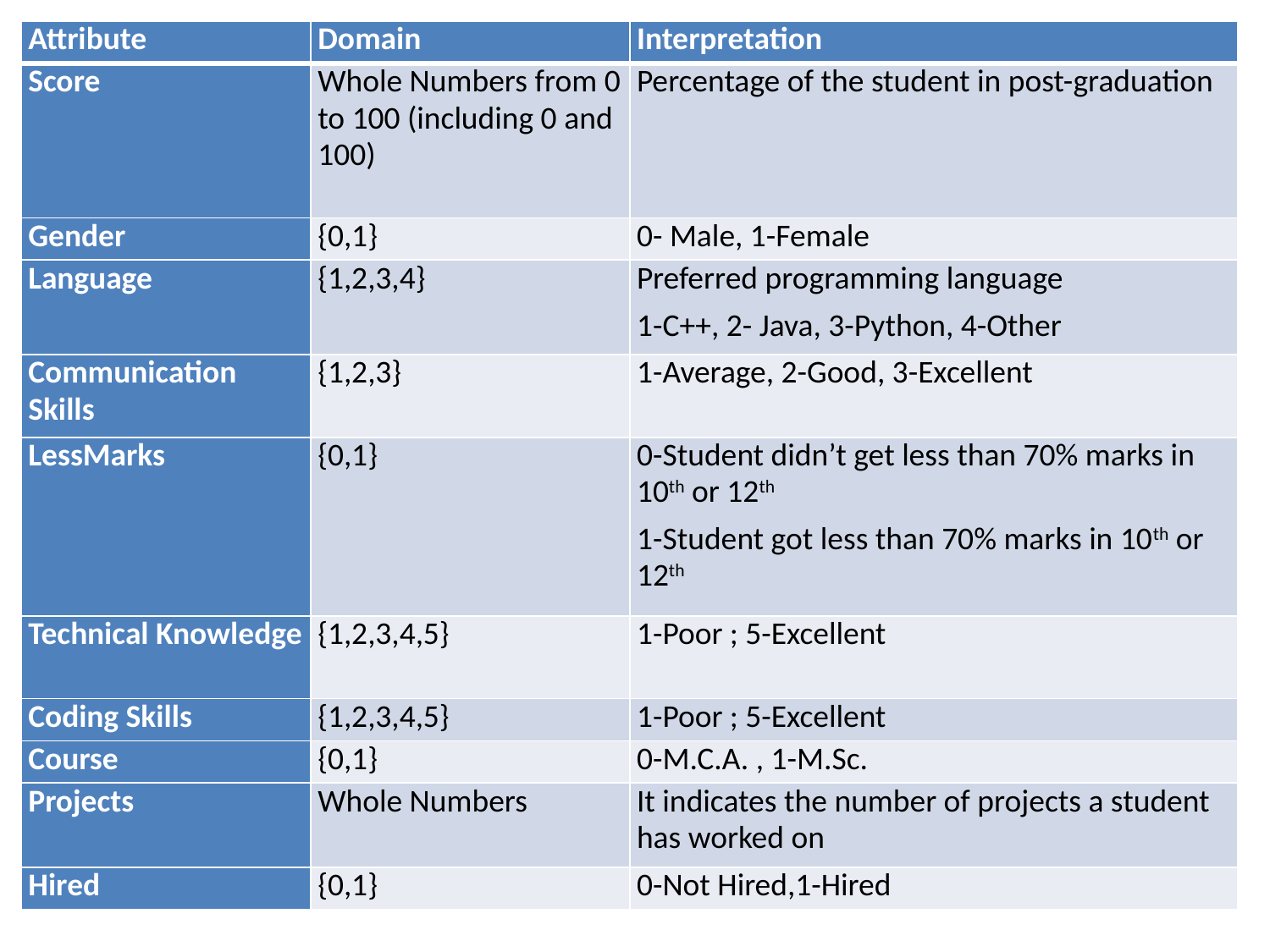

| Attribute | Domain | Interpretation |
| --- | --- | --- |
| Score | Whole Numbers from 0 to 100 (including 0 and 100) | Percentage of the student in post-graduation |
| Gender | {0,1} | 0- Male, 1-Female |
| Language | {1,2,3,4} | Preferred programming language 1-C++, 2- Java, 3-Python, 4-Other |
| Communication Skills | {1,2,3} | 1-Average, 2-Good, 3-Excellent |
| LessMarks | {0,1} | 0-Student didn’t get less than 70% marks in 10th or 12th 1-Student got less than 70% marks in 10th or 12th |
| Technical Knowledge | {1,2,3,4,5} | 1-Poor ; 5-Excellent |
| Coding Skills | {1,2,3,4,5} | 1-Poor ; 5-Excellent |
| Course | {0,1} | 0-M.C.A. , 1-M.Sc. |
| Projects | Whole Numbers | It indicates the number of projects a student has worked on |
| Hired | {0,1} | 0-Not Hired,1-Hired |
#